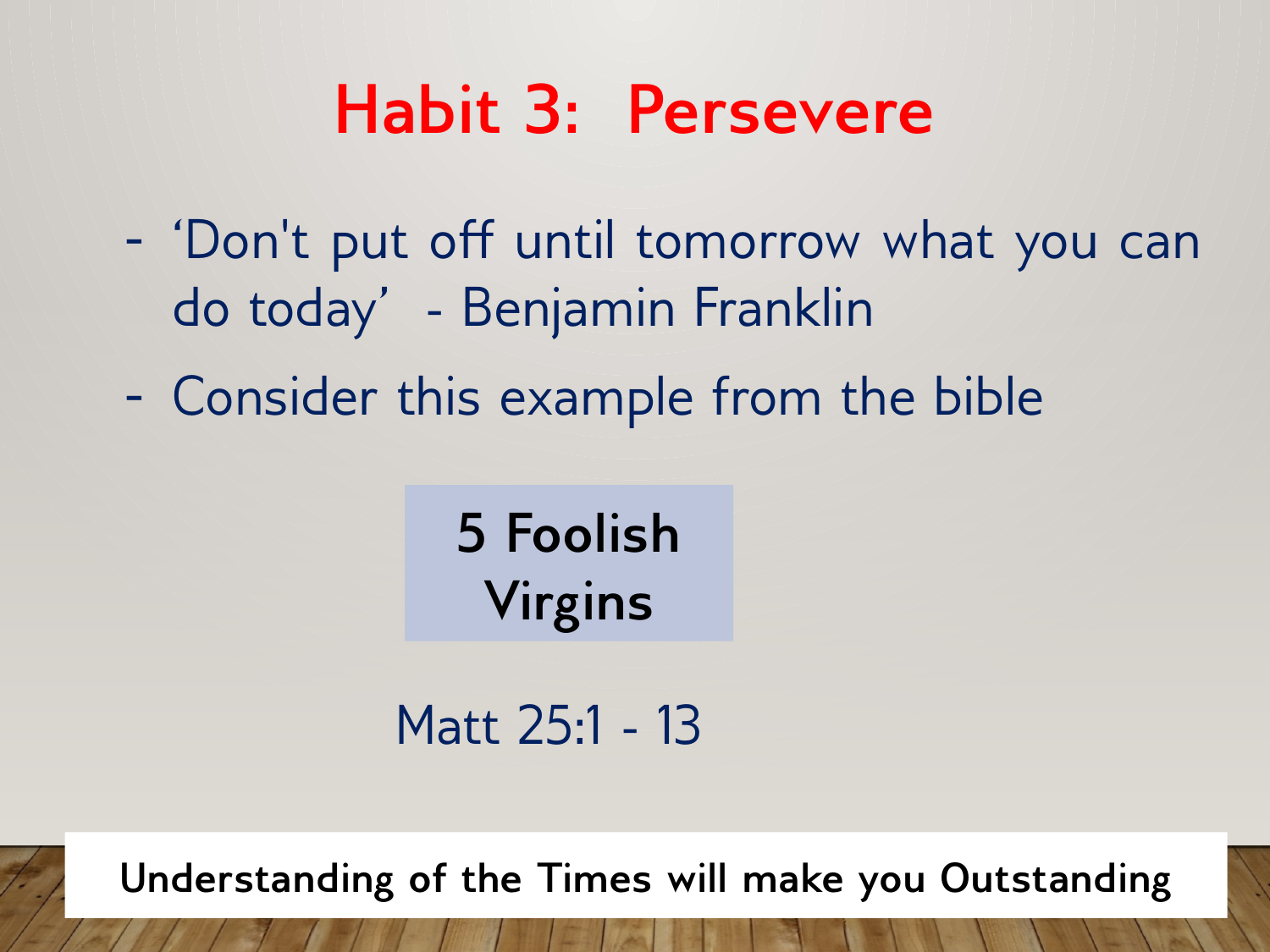

Habit 3:  Persevere
‘Don't put off until tomorrow what you can do today’  - Benjamin Franklin
Consider this example from the bible
5 Foolish Virgins
Matt 25:1 - 13
Understanding of the Times will make you Outstanding